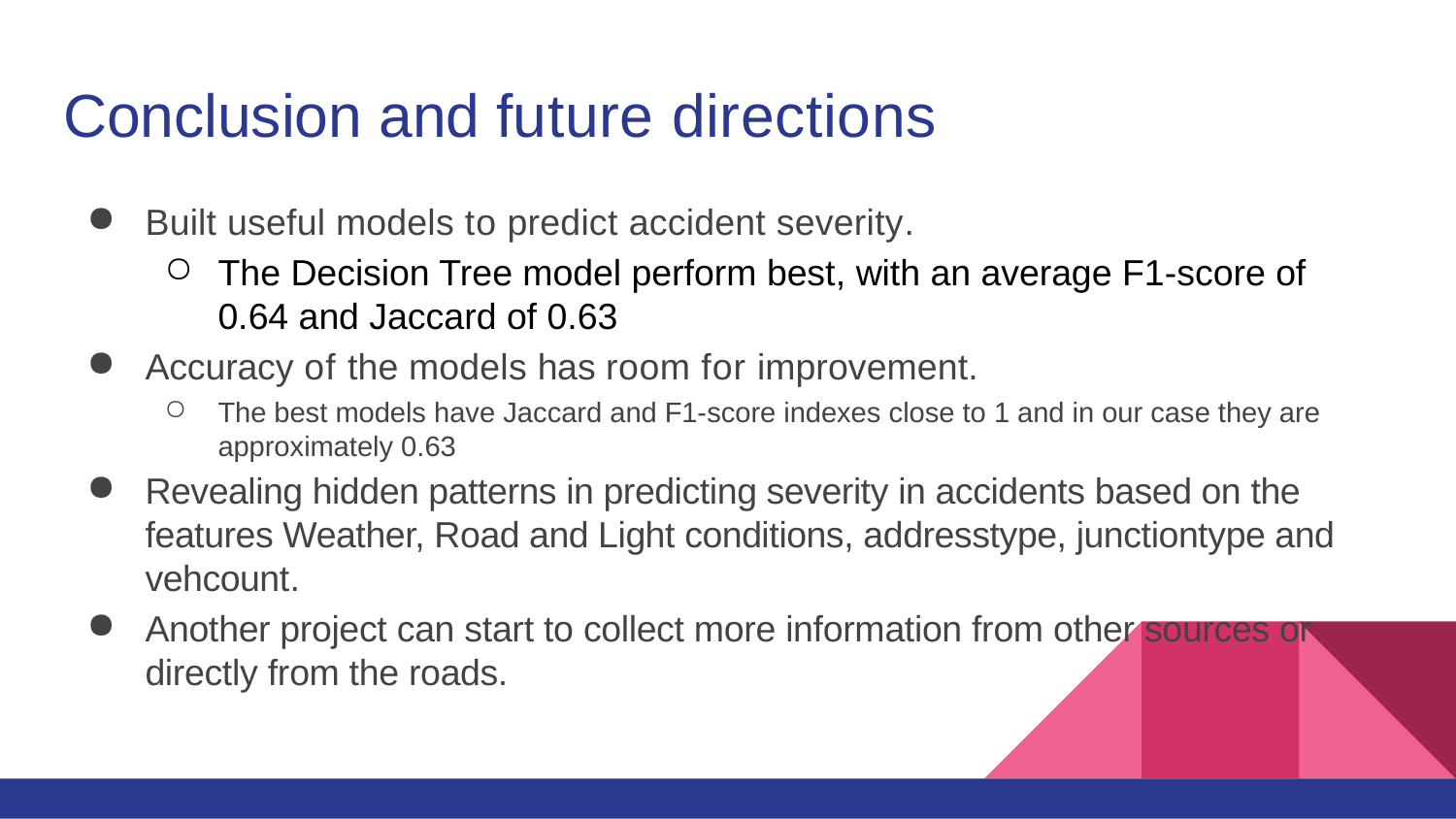

# Conclusion and future directions
Built useful models to predict accident severity.
The Decision Tree model perform best, with an average F1-score of 0.64 and Jaccard of 0.63
Accuracy of the models has room for improvement.
The best models have Jaccard and F1-score indexes close to 1 and in our case they are approximately 0.63
Revealing hidden patterns in predicting severity in accidents based on the features Weather, Road and Light conditions, addresstype, junctiontype and vehcount.
Another project can start to collect more information from other sources or directly from the roads.